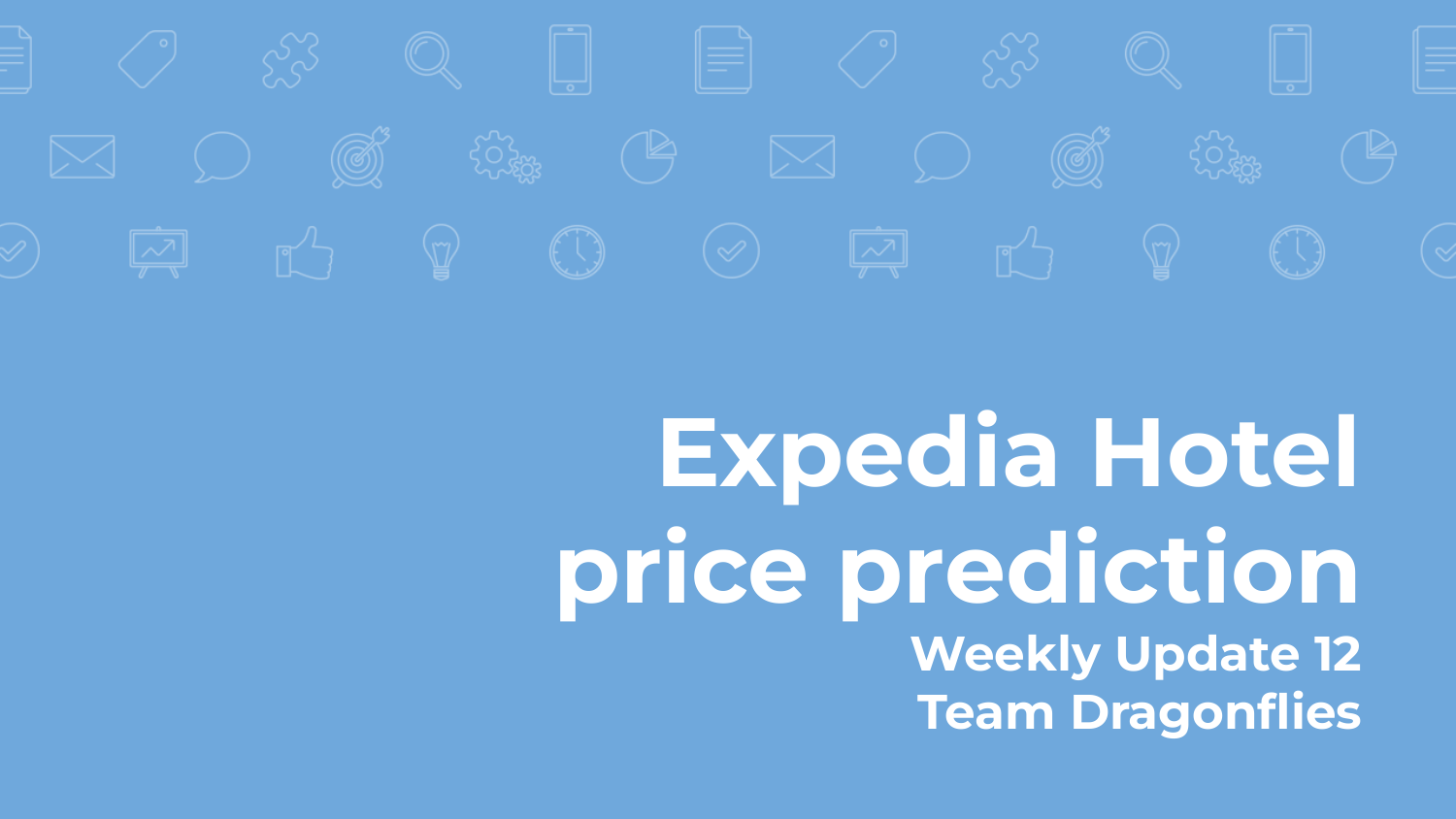

# Expedia Hotel price prediction
Weekly Update 12
Team Dragonflies